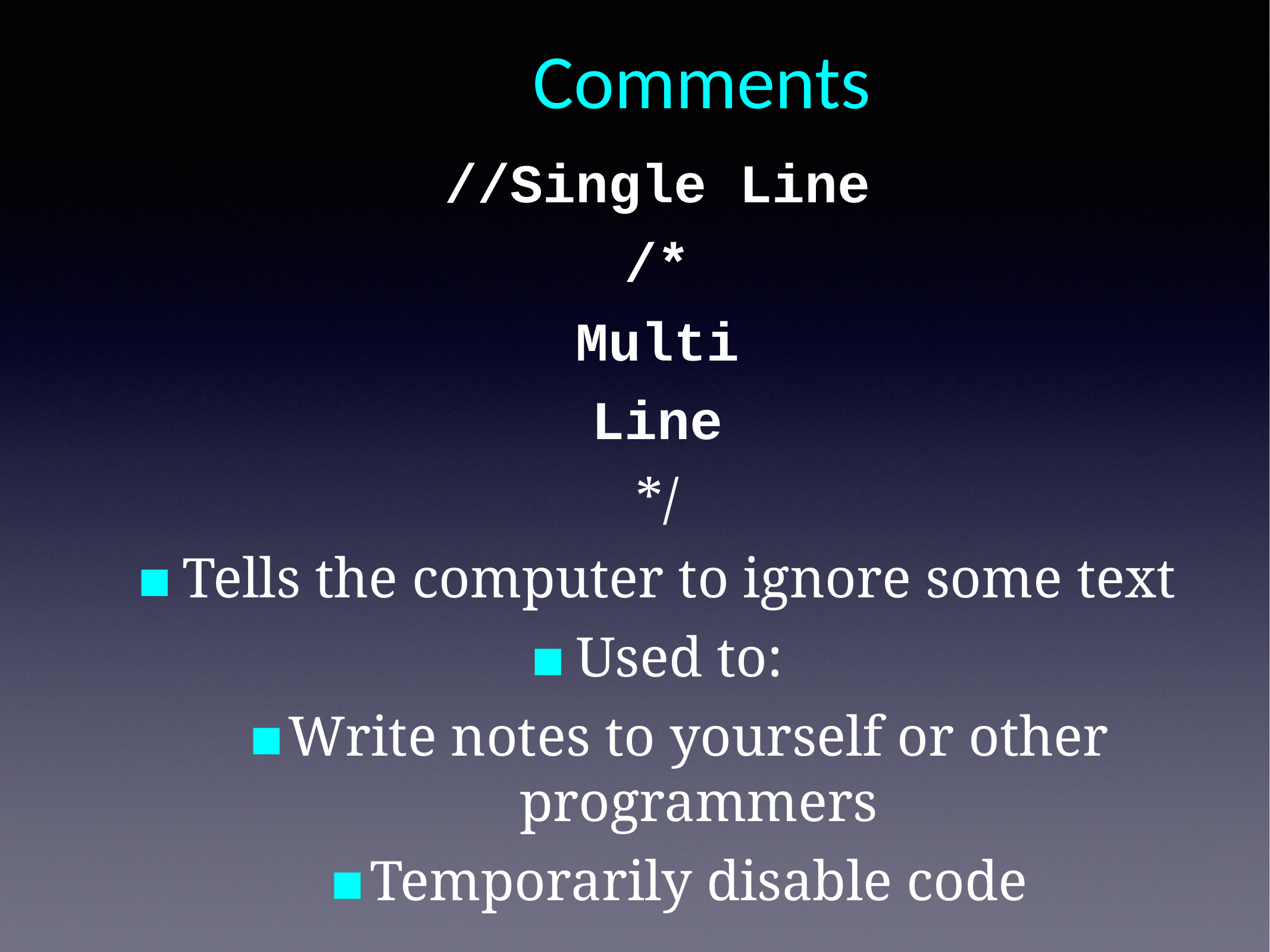

Comments
//Single Line
/*
Multi
Line
*/
Tells the computer to ignore some text
Used to:
Write notes to yourself or other programmers
Temporarily disable code